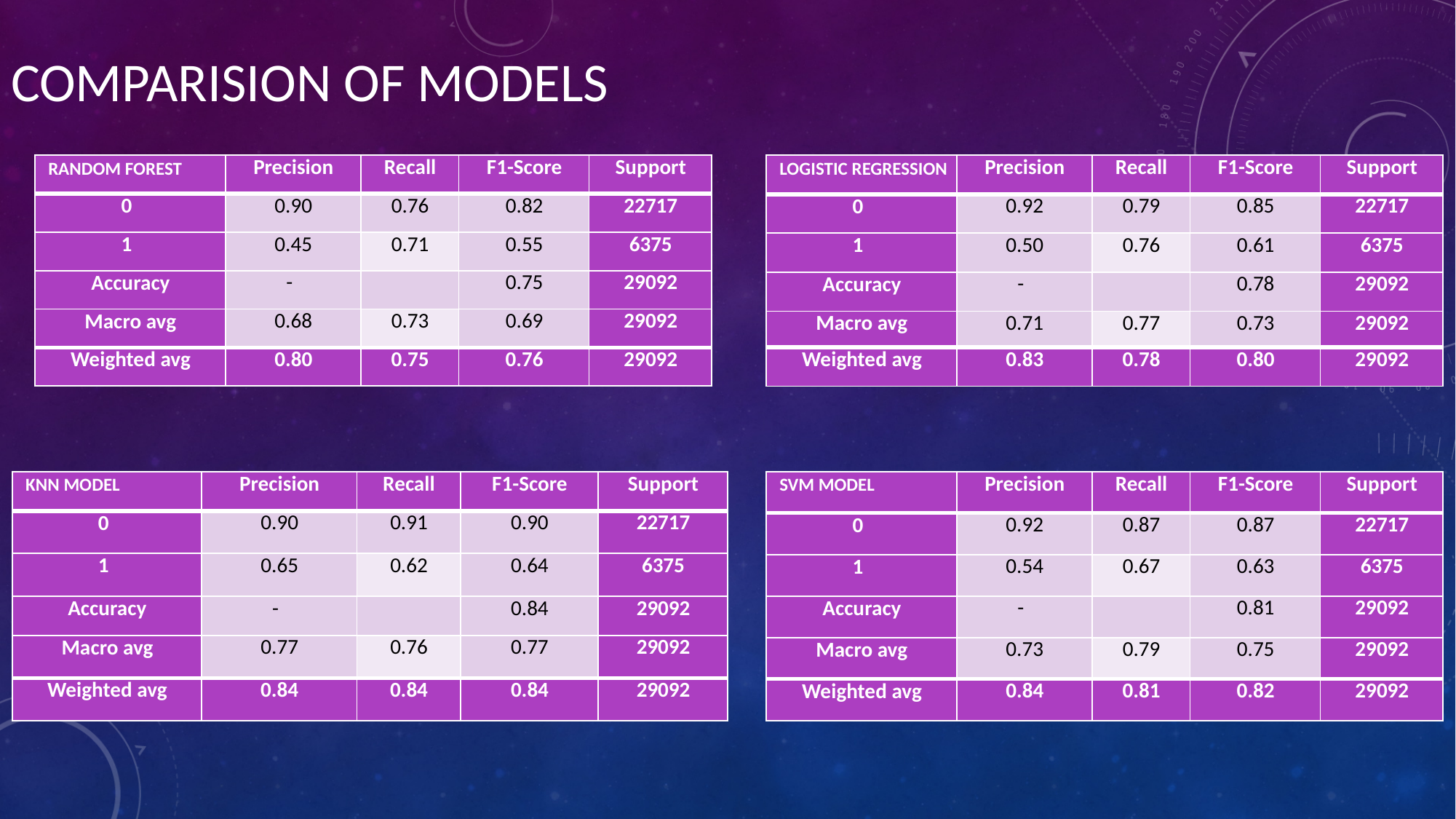

# COMPARISION OF MODELS
| RANDOM FOREST | Precision | Recall | F1-Score | Support |
| --- | --- | --- | --- | --- |
| 0 | 0.90 | 0.76 | 0.82 | 22717 |
| 1 | 0.45 | 0.71 | 0.55 | 6375 |
| Accuracy | - |  | 0.75 | 29092 |
| Macro avg | 0.68 | 0.73 | 0.69 | 29092 |
| Weighted avg | 0.80 | 0.75 | 0.76 | 29092 |
| LOGISTIC REGRESSION | Precision | Recall | F1-Score | Support |
| --- | --- | --- | --- | --- |
| 0 | 0.92 | 0.79 | 0.85 | 22717 |
| 1 | 0.50 | 0.76 | 0.61 | 6375 |
| Accuracy | - |  | 0.78 | 29092 |
| Macro avg | 0.71 | 0.77 | 0.73 | 29092 |
| Weighted avg | 0.83 | 0.78 | 0.80 | 29092 |
| KNN MODEL | Precision | Recall | F1-Score | Support |
| --- | --- | --- | --- | --- |
| 0 | 0.90 | 0.91 | 0.90 | 22717 |
| 1 | 0.65 | 0.62 | 0.64 | 6375 |
| Accuracy | - |  | 0.84 | 29092 |
| Macro avg | 0.77 | 0.76 | 0.77 | 29092 |
| Weighted avg | 0.84 | 0.84 | 0.84 | 29092 |
| SVM MODEL | Precision | Recall | F1-Score | Support |
| --- | --- | --- | --- | --- |
| 0 | 0.92 | 0.87 | 0.87 | 22717 |
| 1 | 0.54 | 0.67 | 0.63 | 6375 |
| Accuracy | - |  | 0.81 | 29092 |
| Macro avg | 0.73 | 0.79 | 0.75 | 29092 |
| Weighted avg | 0.84 | 0.81 | 0.82 | 29092 |